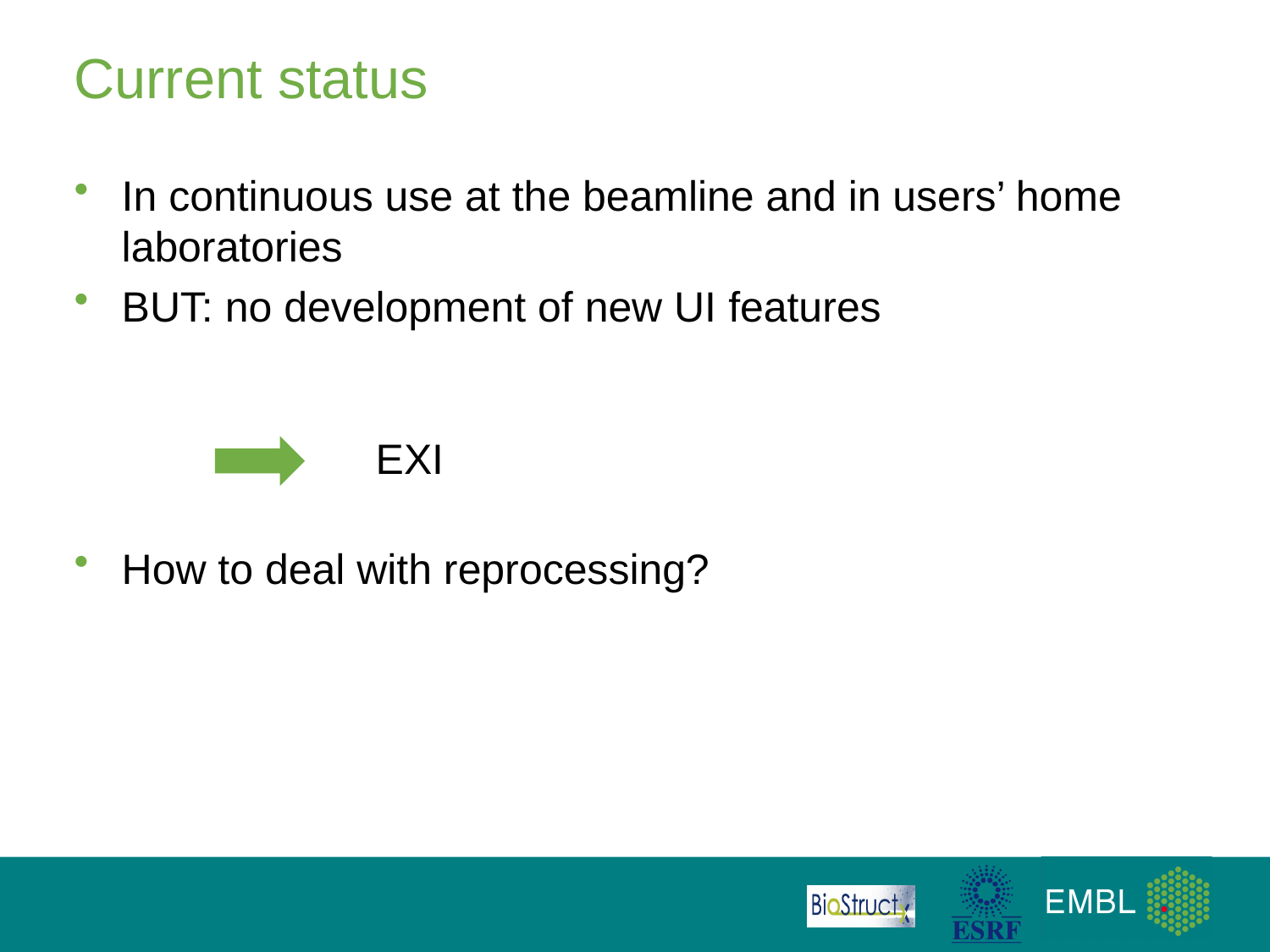

# Current status
In continuous use at the beamline and in users’ home laboratories
BUT: no development of new UI features
		EXI
How to deal with reprocessing?